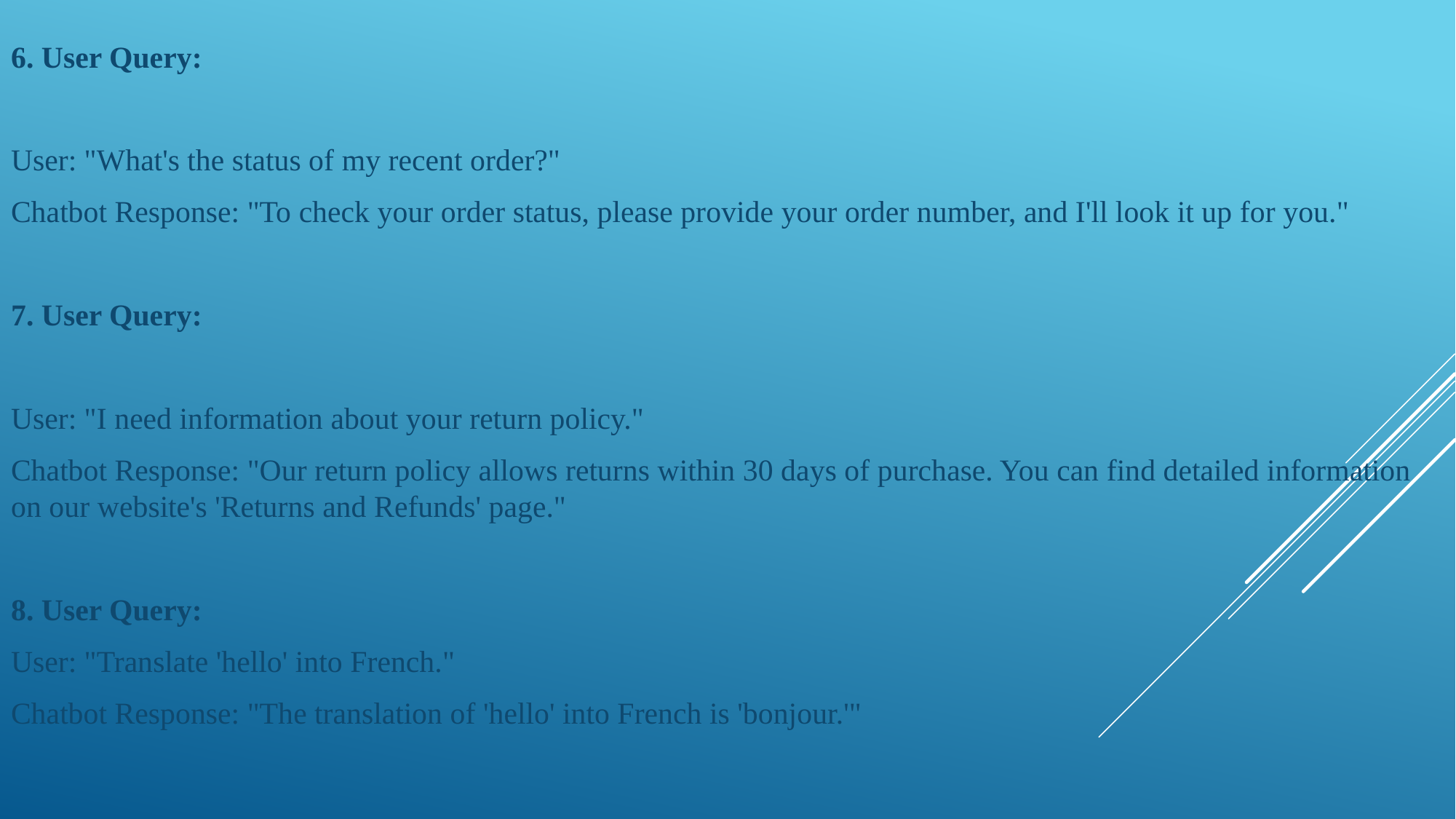

6. User Query:

User: "What's the status of my recent order?"
Chatbot Response: "To check your order status, please provide your order number, and I'll look it up for you."

7. User Query:

User: "I need information about your return policy."
Chatbot Response: "Our return policy allows returns within 30 days of purchase. You can find detailed information on our website's 'Returns and Refunds' page."

8. User Query:
User: "Translate 'hello' into French."
Chatbot Response: "The translation of 'hello' into French is 'bonjour.'"